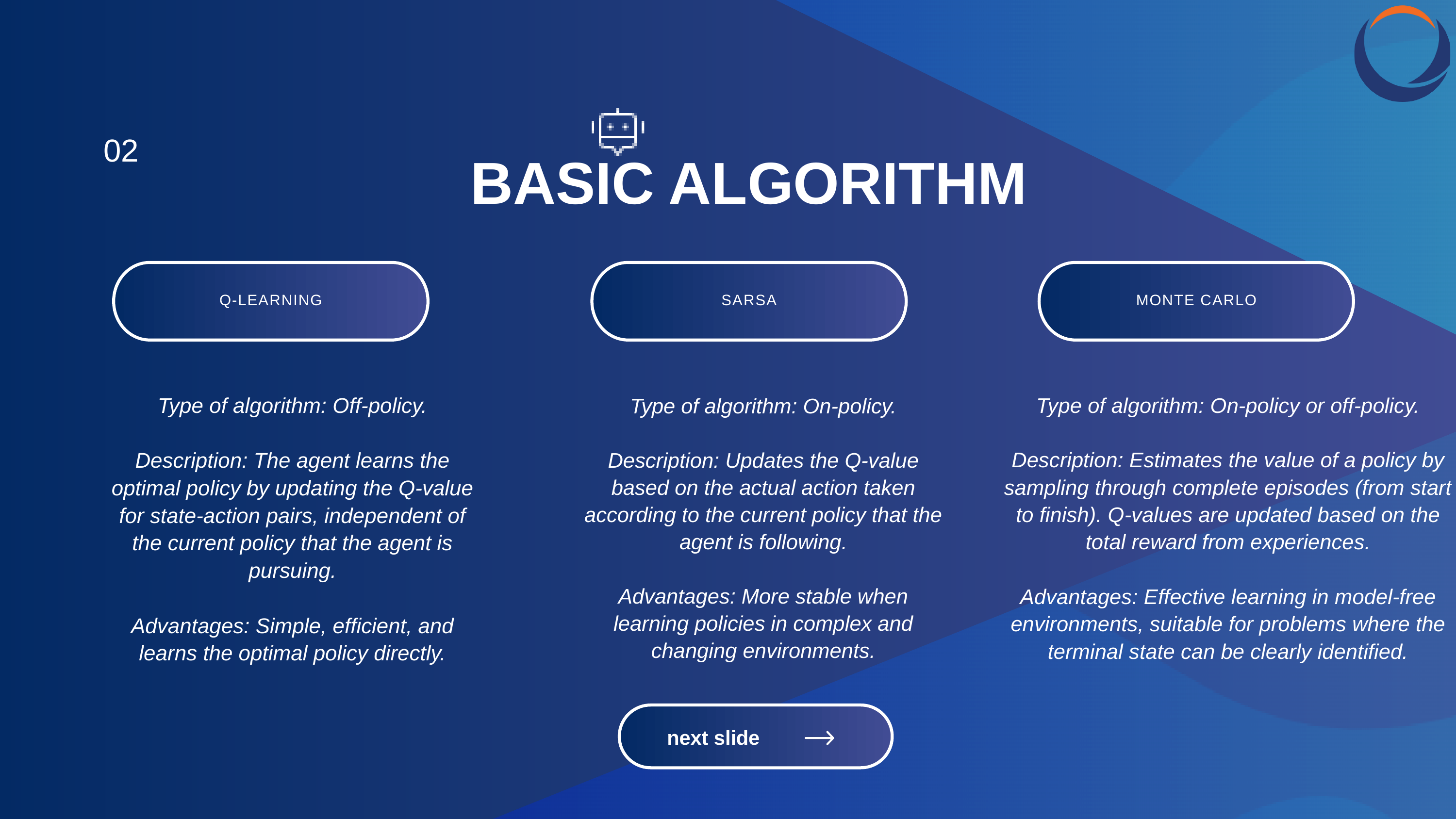

02
BASIC ALGORITHM

Q-LEARNING

SARSA

MONTE CARLO
Type of algorithm: Off-policy.

Description: The agent learns the optimal policy by updating the Q-value for state-action pairs, independent of the current policy that the agent is pursuing.

Advantages: Simple, efficient, and learns the optimal policy directly.

Type of algorithm: On-policy or off-policy.

Description: Estimates the value of a policy by sampling through complete episodes (from start to finish). Q-values are updated based on the total reward from experiences.

Advantages: Effective learning in model-free environments, suitable for problems where the terminal state can be clearly identified.

Type of algorithm: On-policy.

Description: Updates the Q-value based on the actual action taken according to the current policy that the agent is following.

Advantages: More stable when learning policies in complex and changing environments.

next slide